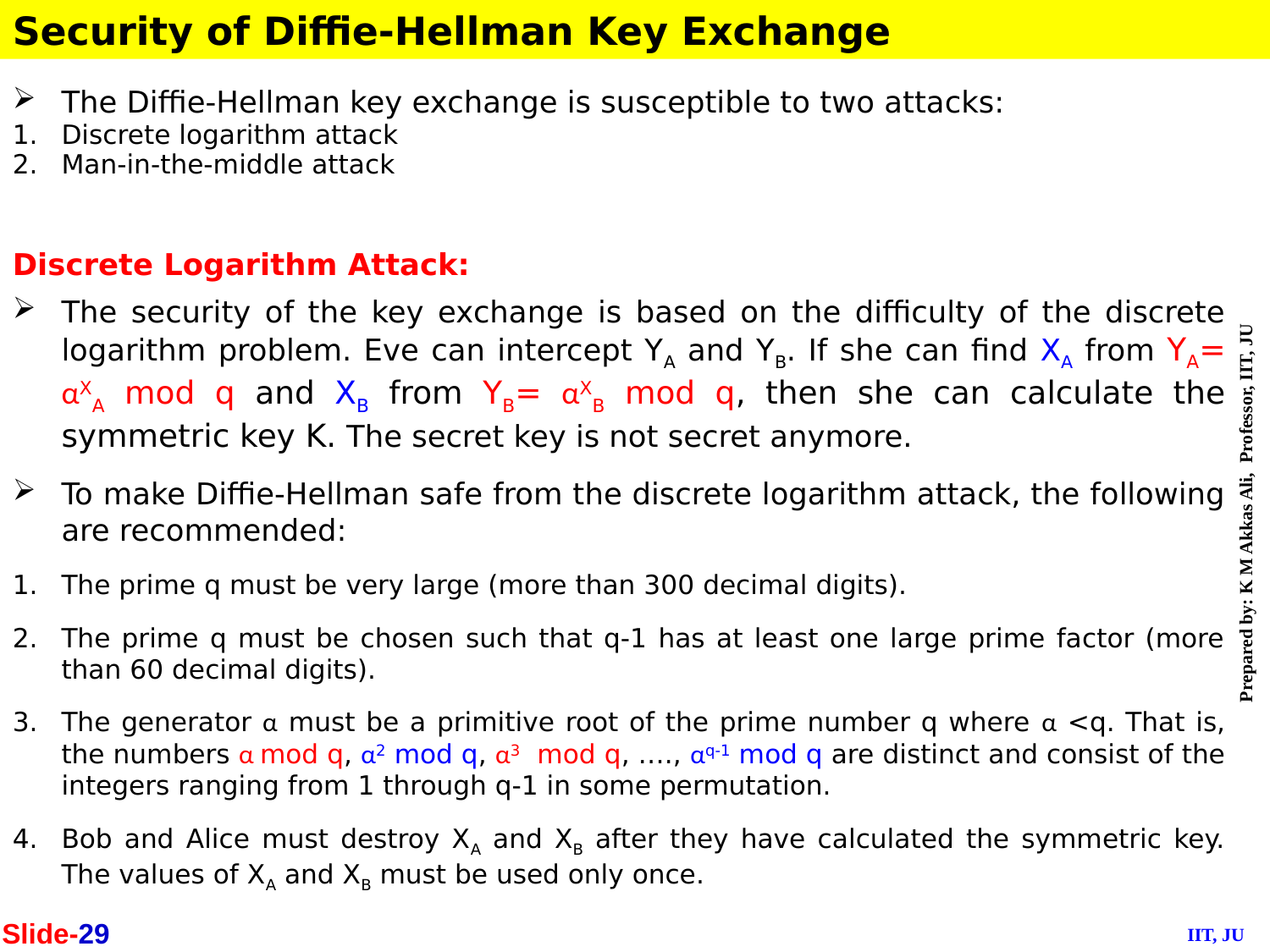

Security of Diffie-Hellman Key Exchange

The Diffie-Hellman key exchange is susceptible to two attacks:
Discrete logarithm attack
Man-in-the-middle attack

Discrete Logarithm Attack:
The security of the key exchange is based on the difficulty of the discrete logarithm problem. Eve can intercept YA and YB. If she can find XA from YA= αXA mod q and XB from YB= αXB mod q, then she can calculate the symmetric key K. The secret key is not secret anymore.
To make Diffie-Hellman safe from the discrete logarithm attack, the following are recommended:
The prime q must be very large (more than 300 decimal digits).
The prime q must be chosen such that q-1 has at least one large prime factor (more than 60 decimal digits).
The generator α must be a primitive root of the prime number q where α <q. That is, the numbers α mod q, α2 mod q, α3  mod q, …., αq-1 mod q are distinct and consist of the integers ranging from 1 through q-1 in some permutation.
Bob and Alice must destroy XA and XB after they have calculated the symmetric key. The values of XA and XB must be used only once.
Slide-29